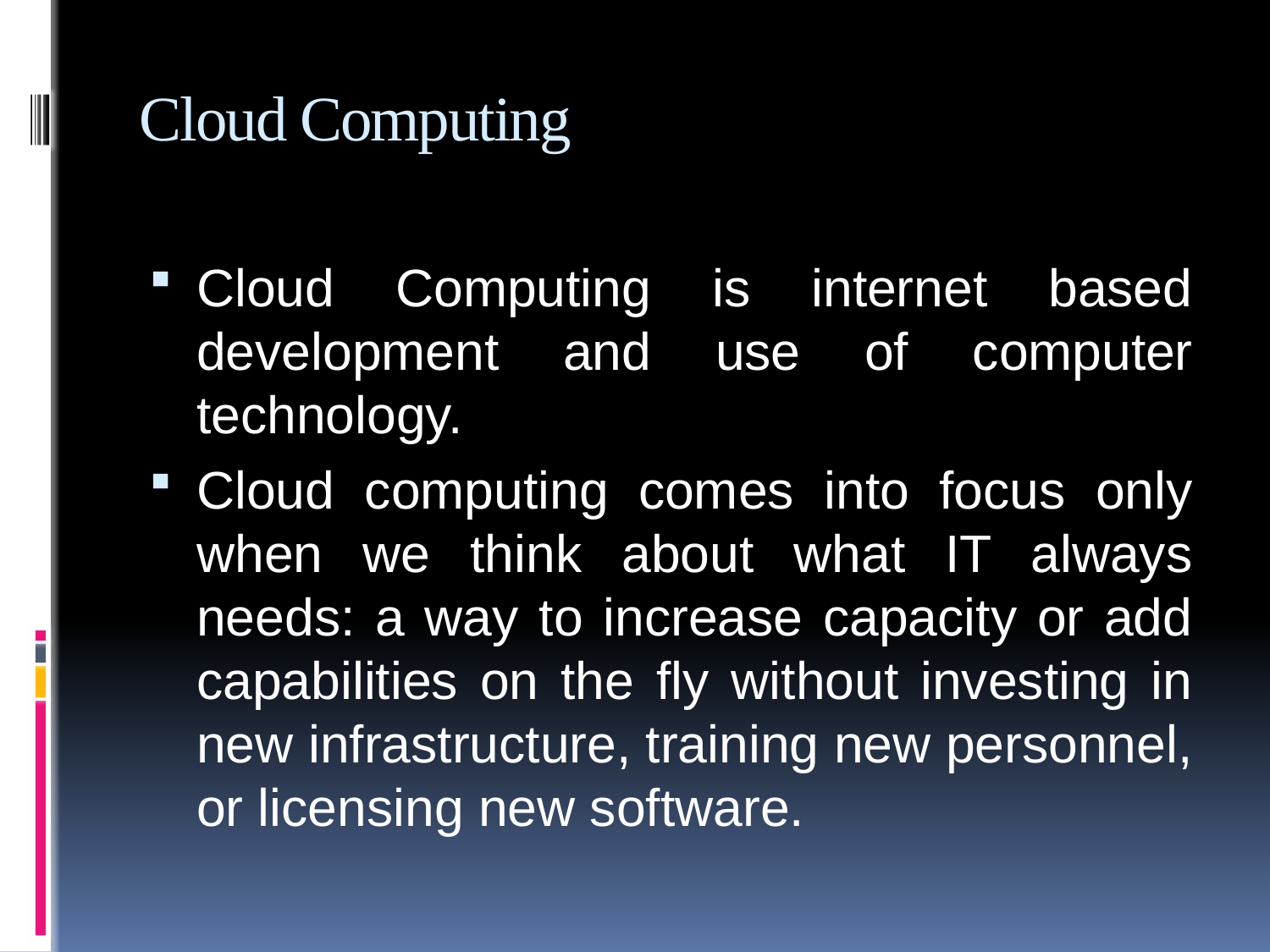

# Cloud Computing
Cloud Computing is internet based development and use of computer technology.
Cloud computing comes into focus only when we think about what IT always needs: a way to increase capacity or add capabilities on the fly without investing in new infrastructure, training new personnel, or licensing new software.